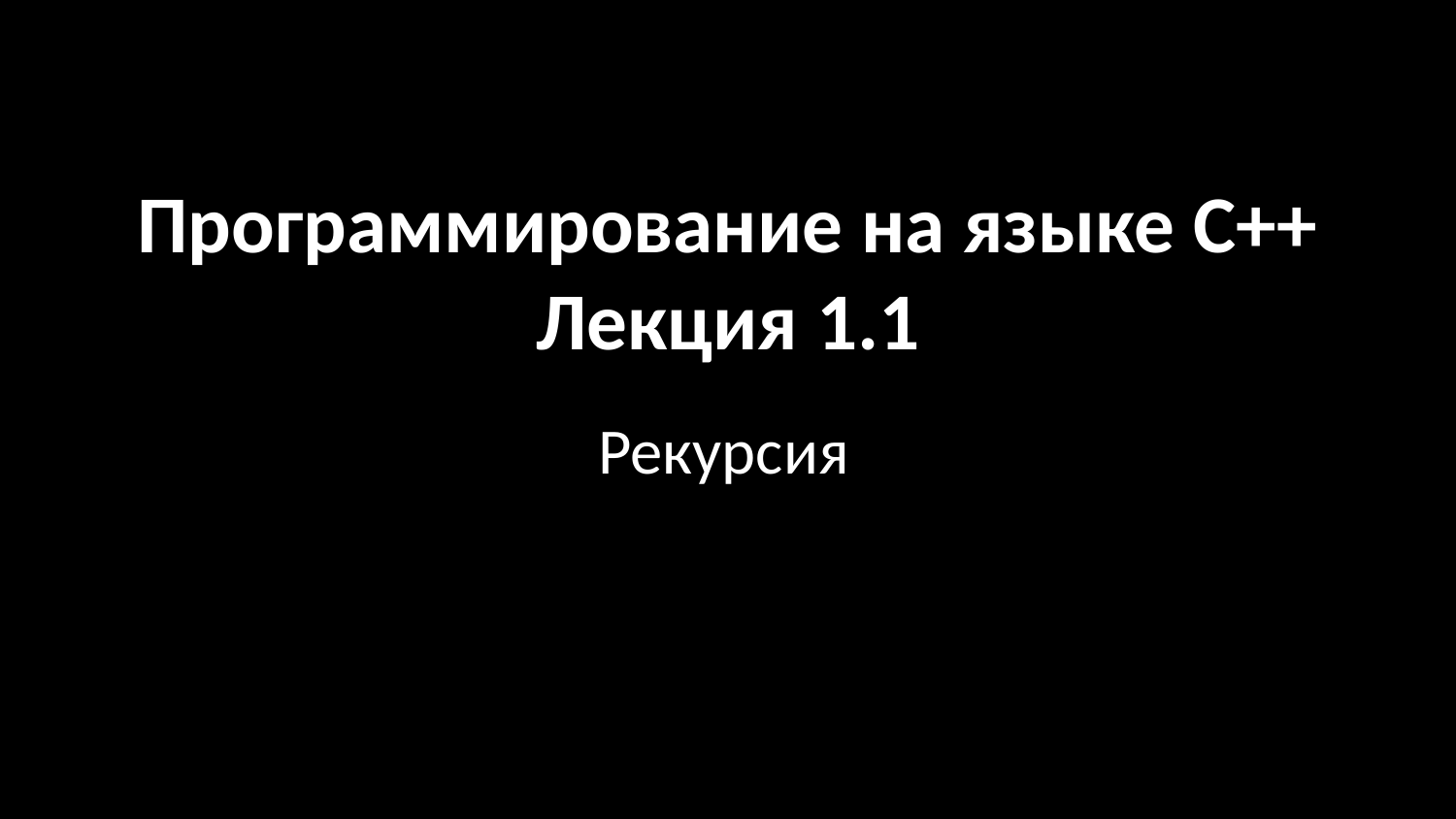

# Программирование на языке С++ Лекция 1.1
Рекурсия